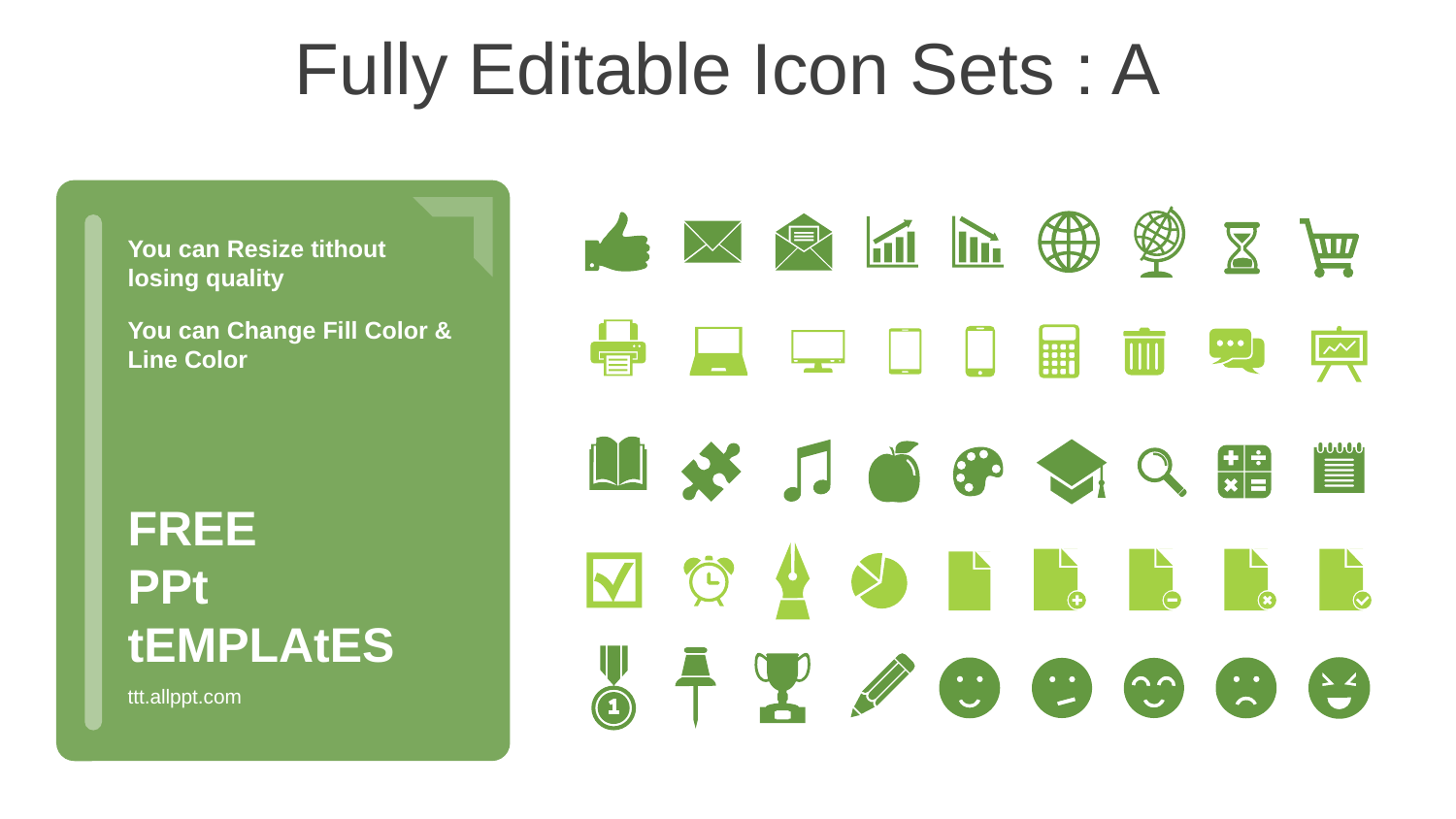

Fully Editable Icon Sets : A

You can Resize tithout losing quality
You can Change Fill Color &
Line Color

FREE
PPt tEMPLAtES

ttt.allppt.com